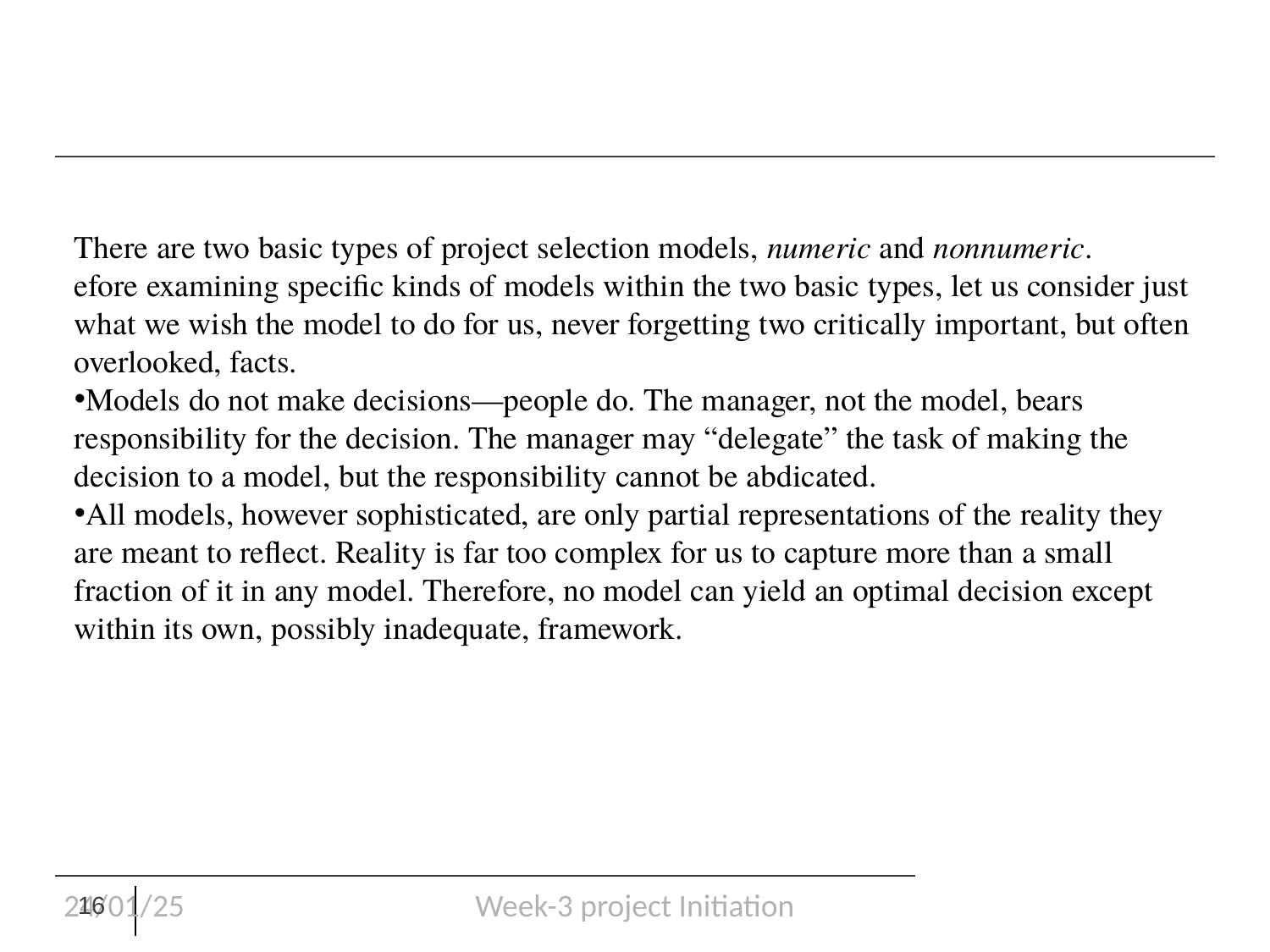

#
There are two basic types of project selection models, numeric and nonnumeric.
efore examining specific kinds of models within the two basic types, let us consider just what we wish the model to do for us, never forgetting two critically important, but often overlooked, facts.
Models do not make decisions—people do. The manager, not the model, bears responsibility for the decision. The manager may “delegate” the task of making the decision to a model, but the responsibility cannot be abdicated.
All models, however sophisticated, are only partial representations of the reality they are meant to reflect. Reality is far too complex for us to capture more than a small fraction of it in any model. Therefore, no model can yield an optimal decision except within its own, possibly inadequate, framework.

24/01/25
Week-3 project Initiation
16